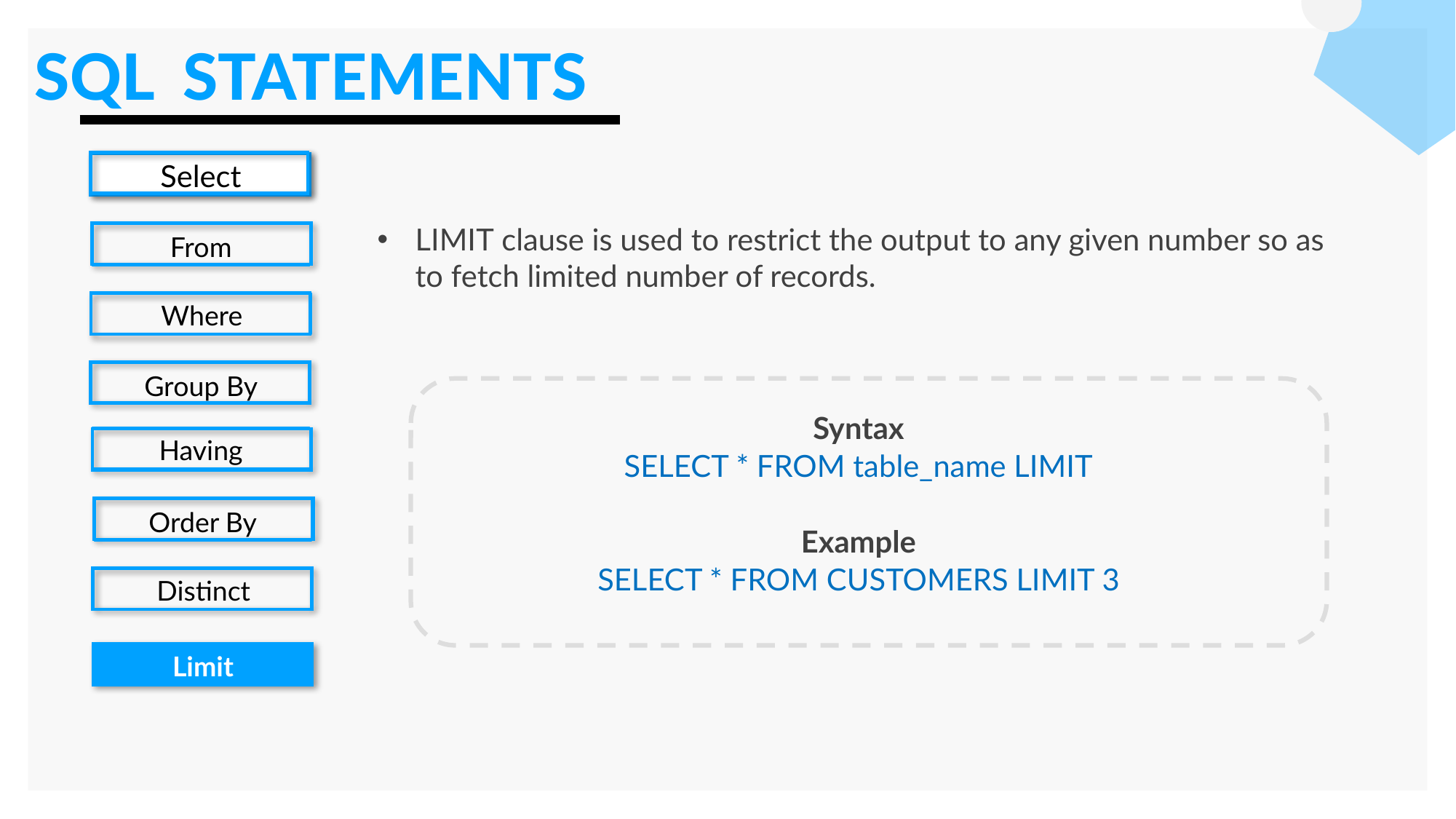

SQL  STATEMENTS
Select

From

Where

Group By
Having

Order By

Distinct

Limit
LIMIT clause is used to restrict the output to any given number so as to fetch limited number of records.

Syntax
SELECT * FROM table_name LIMIT

Example
SELECT * FROM CUSTOMERS LIMIT 3